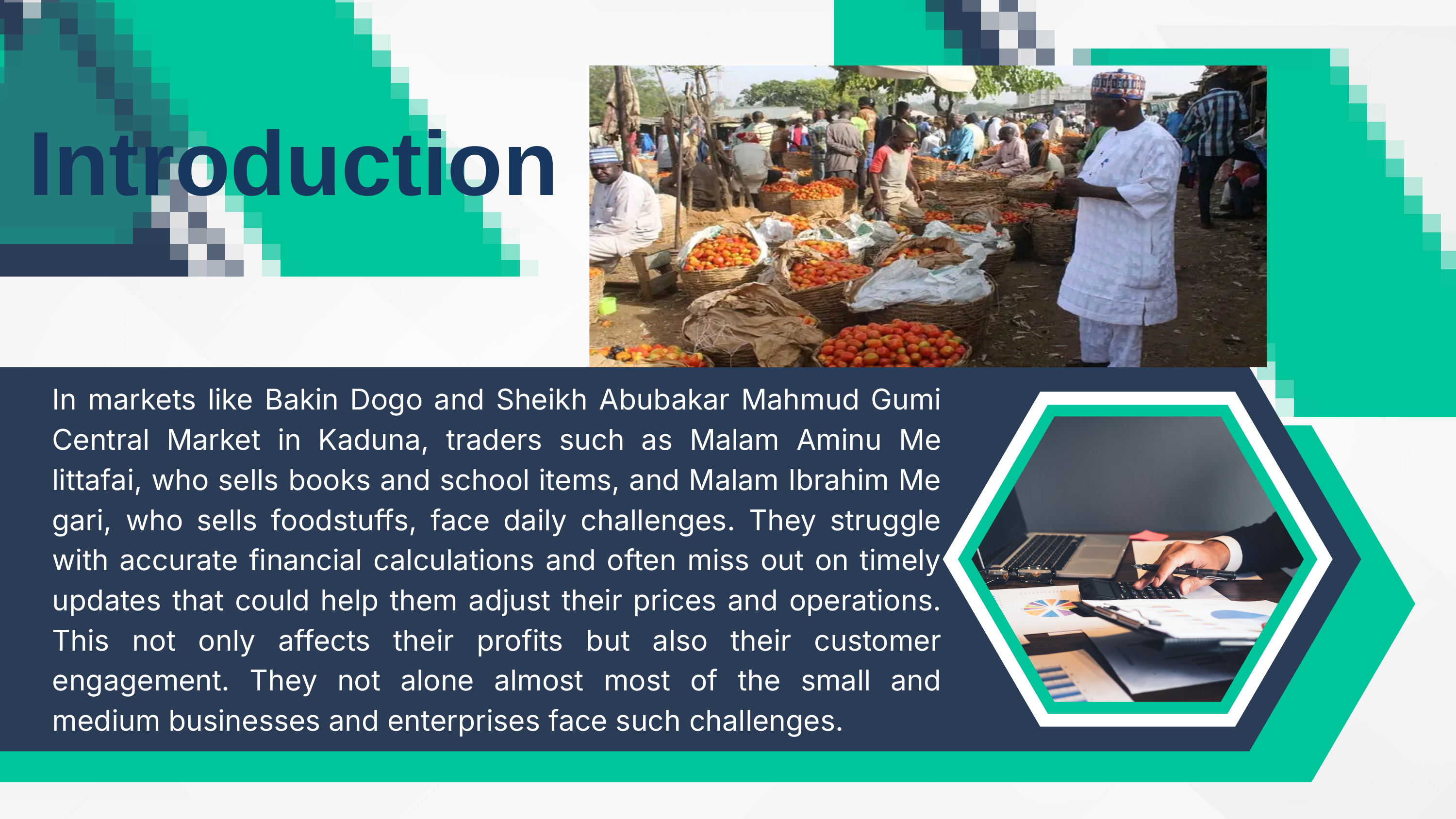

Introduction

In markets like Bakin Dogo and Sheikh Abubakar Mahmud Gumi Central Market in Kaduna, traders such as Malam Aminu Me littafai, who sells books and school items, and Malam Ibrahim Me gari, who sells foodstuffs, face daily challenges. They struggle with accurate financial calculations and often miss out on timely updates that could help them adjust their prices and operations. This not only affects their profits but also their customer engagement. They not alone almost most of the small and medium businesses and enterprises face such challenges.